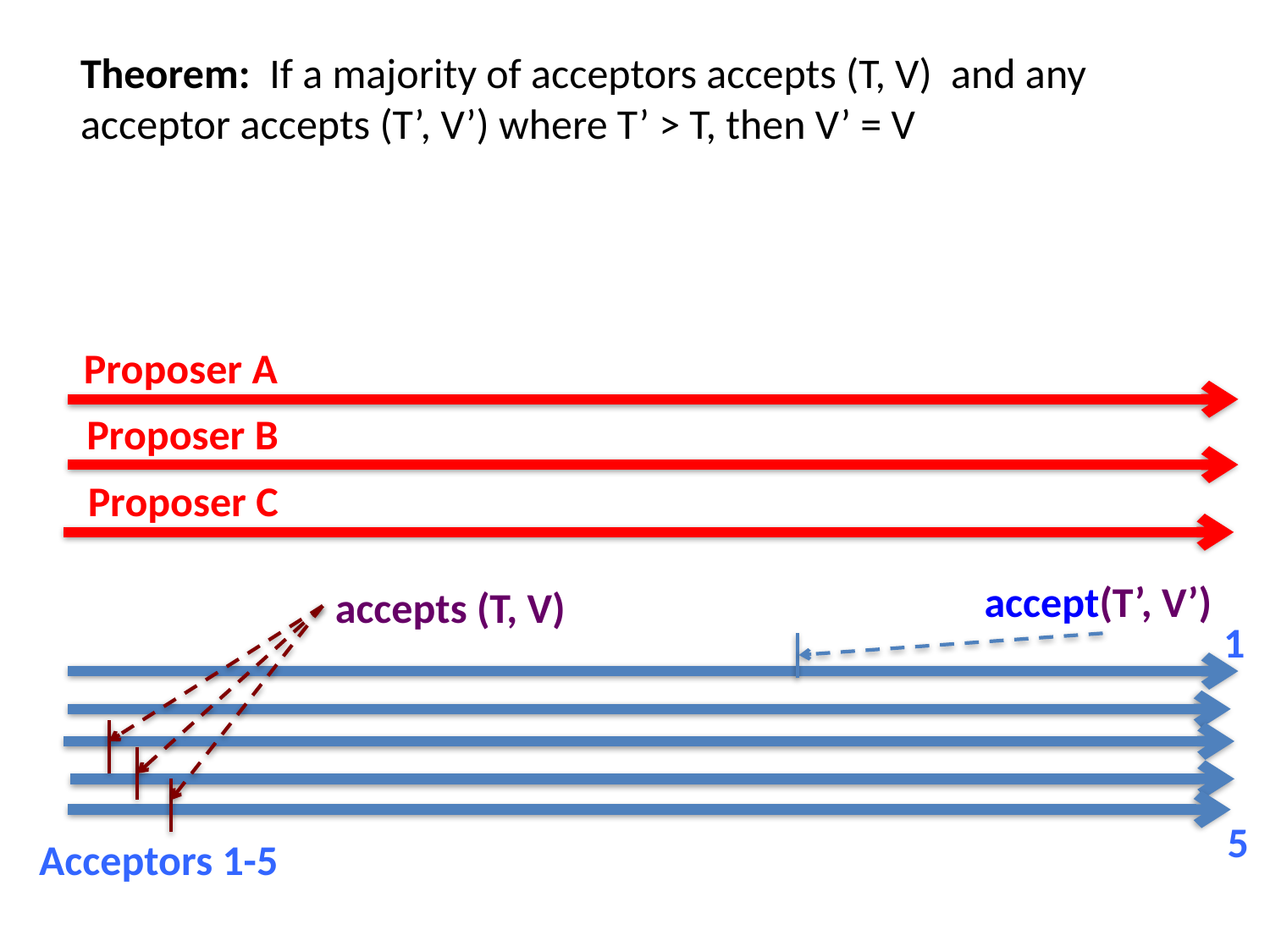

Theorem:  If a majority of acceptors accepts (T, V)  and any acceptor accepts (T’, V’) where T’ > T, then V’ = V
Proposer A
Proposer B
Proposer C
accept(T’, V’)
accepts (T, V)
1
5
Acceptors 1-5